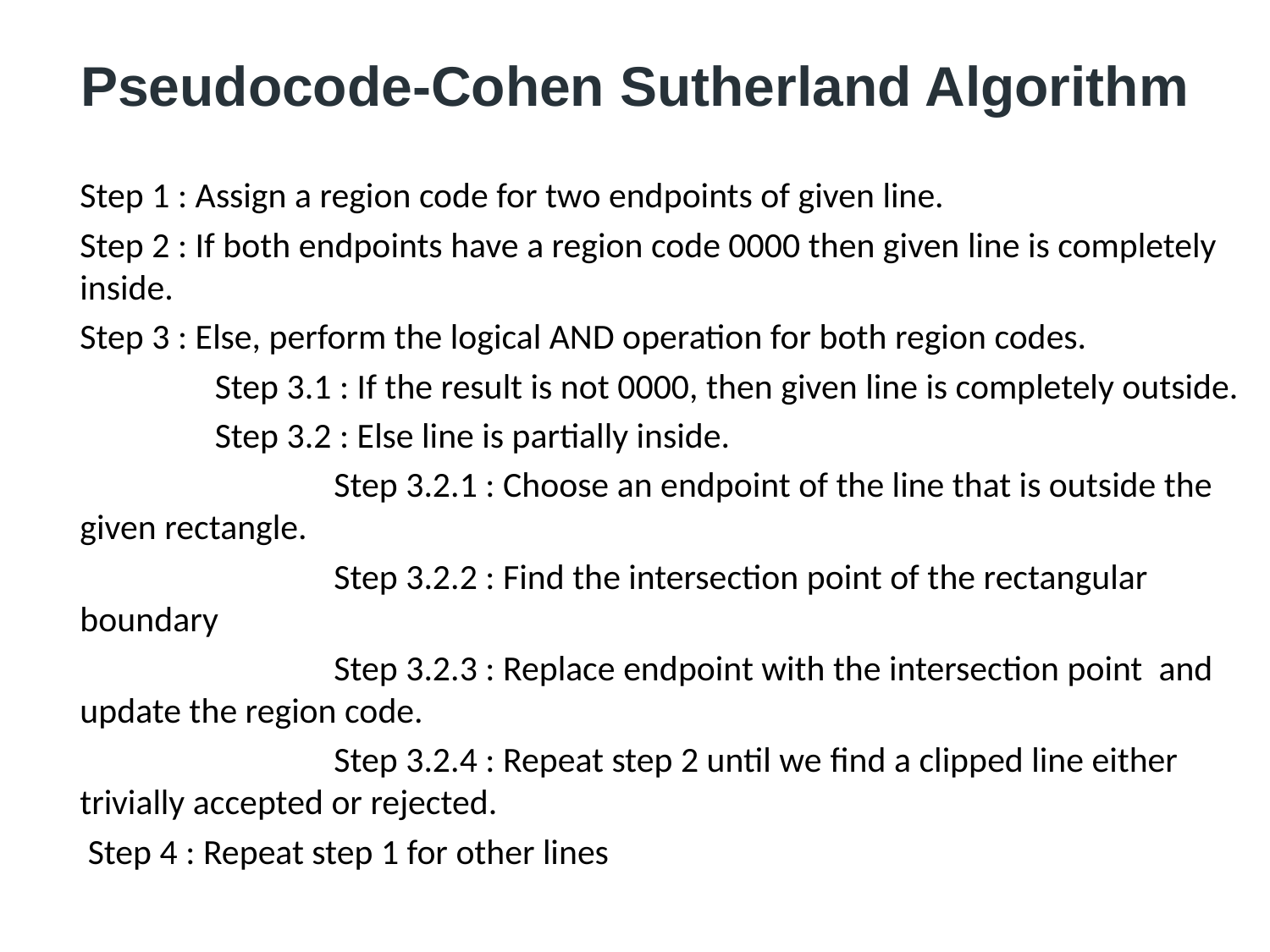

# Pseudocode-Cohen Sutherland Algorithm
Step 1 : Assign a region code for two endpoints of given line.
Step 2 : If both endpoints have a region code 0000 then given line is completely inside.
Step 3 : Else, perform the logical AND operation for both region codes.
  	 Step 3.1 : If the result is not 0000, then given line is completely outside.
	 Step 3.2 : Else line is partially inside.
		Step 3.2.1 : Choose an endpoint of the line that is outside the given rectangle.
		Step 3.2.2 : Find the intersection point of the rectangular boundary
		Step 3.2.3 : Replace endpoint with the intersection point  and update the region code.
		Step 3.2.4 : Repeat step 2 until we find a clipped line either trivially accepted or rejected.
 Step 4 : Repeat step 1 for other lines